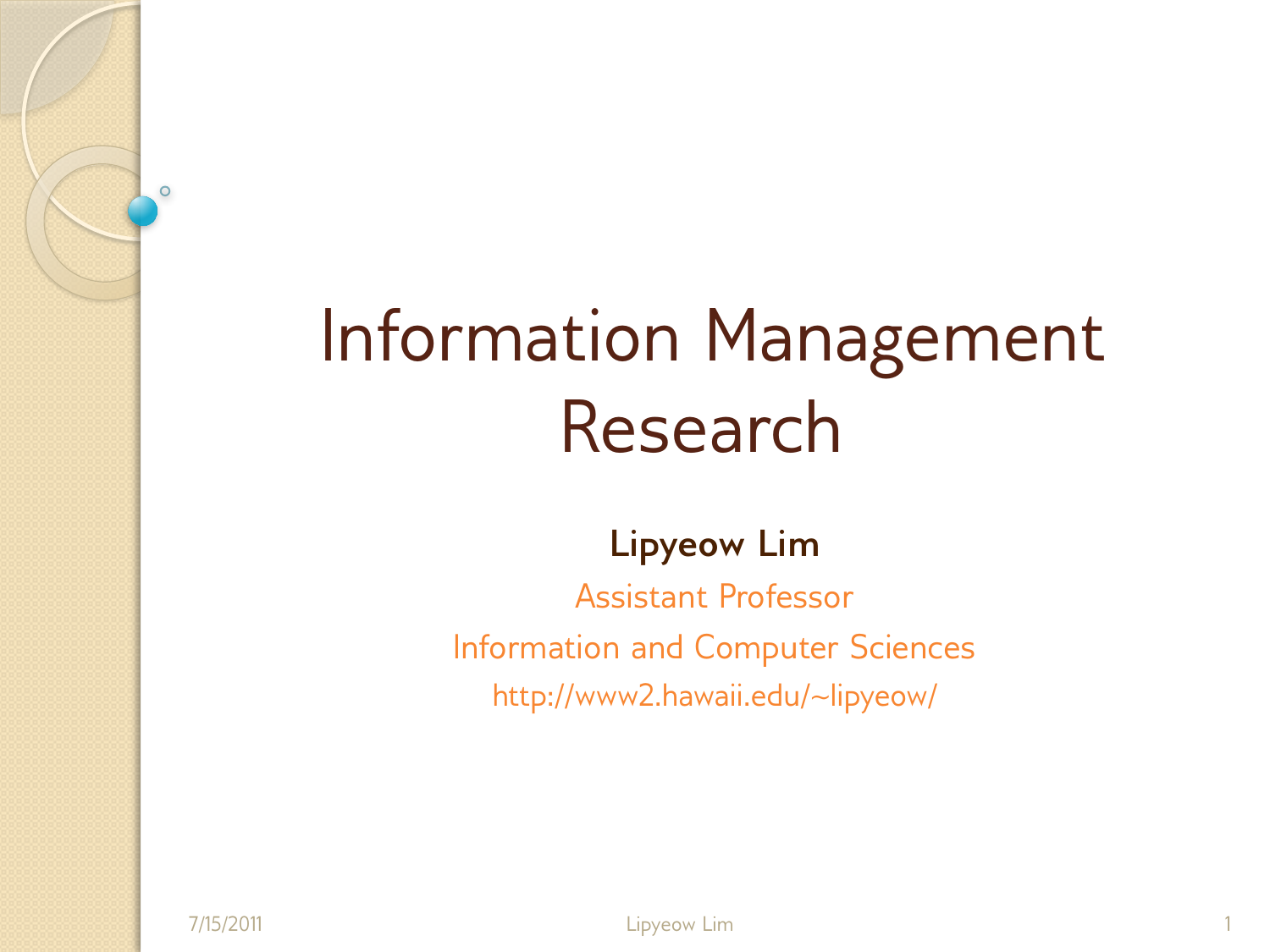

# Information Management Research
Lipyeow Lim
Assistant Professor
Information and Computer Sciences
http://www2.hawaii.edu/~lipyeow/

7/15/2011
Lipyeow Lim
1